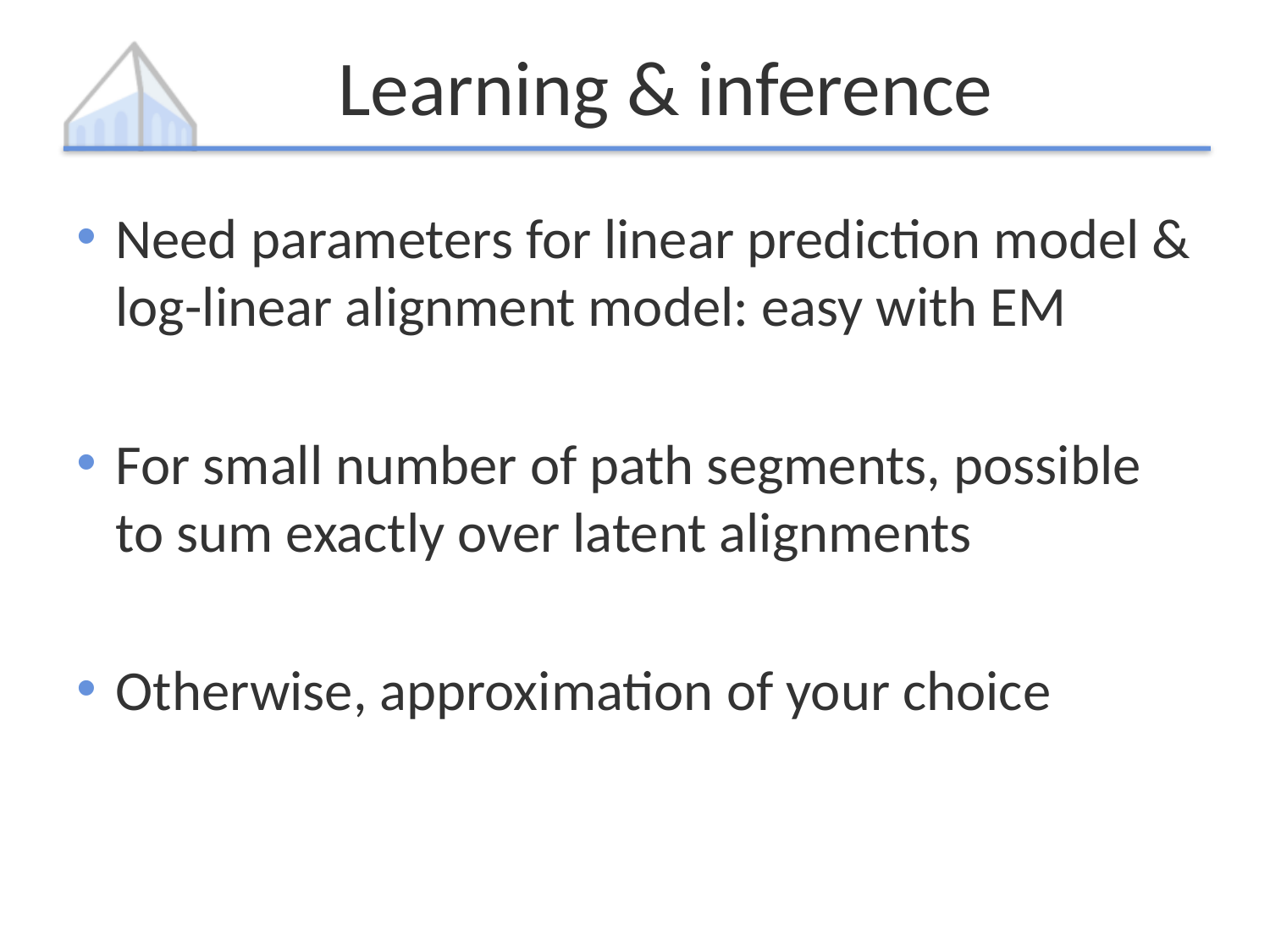

# Learning & inference
Need parameters for linear prediction model & log-linear alignment model: easy with EM

For small number of path segments, possible to sum exactly over latent alignments

Otherwise, approximation of your choice